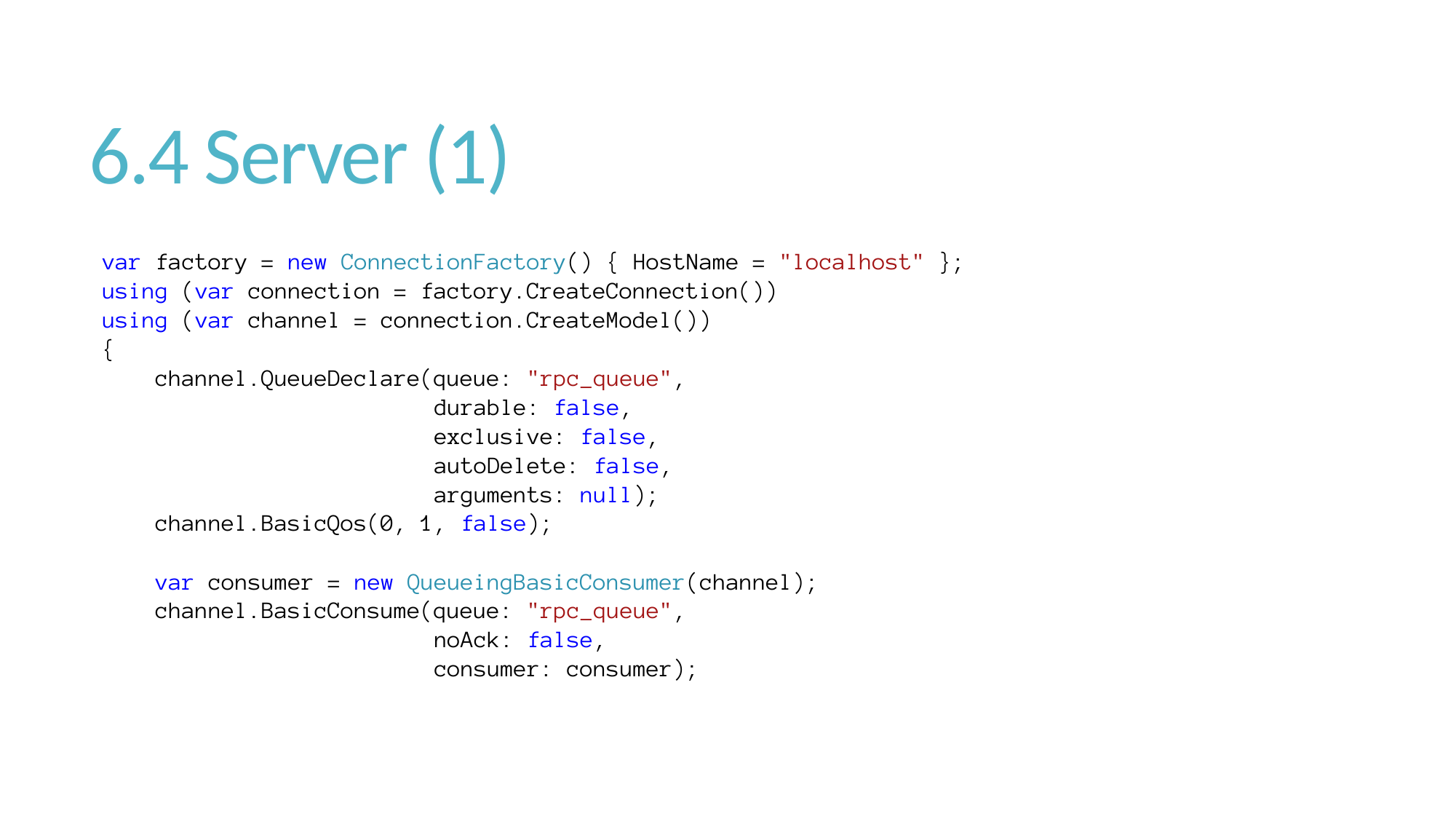

# 6.4 Server (1)
var factory = new ConnectionFactory() { HostName = "localhost" };
using (var connection = factory.CreateConnection())
using (var channel = connection.CreateModel())
{
    channel.QueueDeclare(queue: "rpc_queue",
                         durable: false,
                         exclusive: false,
                         autoDelete: false,
                         arguments: null);
    channel.BasicQos(0, 1, false);

    var consumer = new QueueingBasicConsumer(channel);
    channel.BasicConsume(queue: "rpc_queue",
                         noAck: false,
                         consumer: consumer);